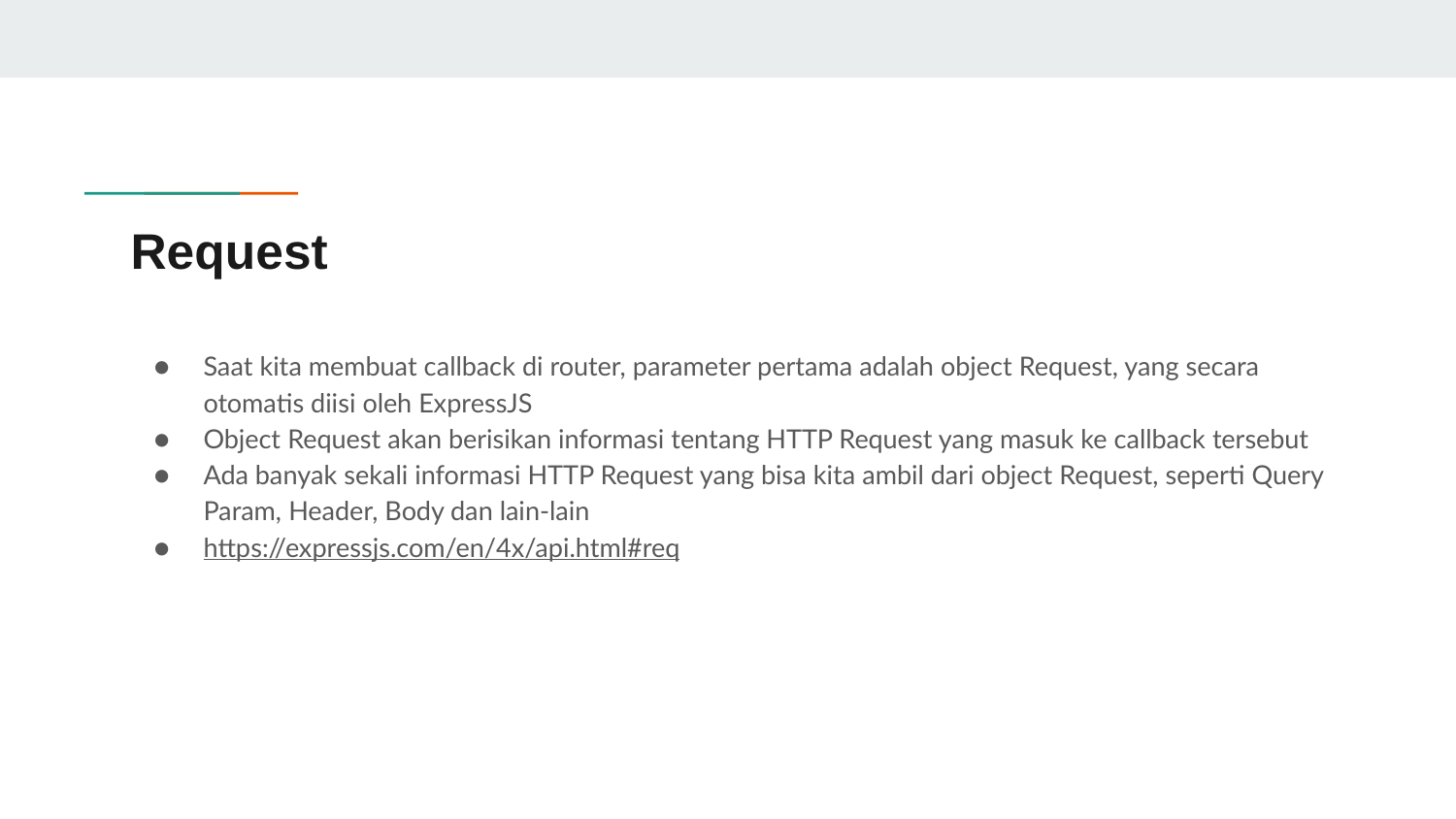

# Request
Saat kita membuat callback di router, parameter pertama adalah object Request, yang secara otomatis diisi oleh ExpressJS
Object Request akan berisikan informasi tentang HTTP Request yang masuk ke callback tersebut
Ada banyak sekali informasi HTTP Request yang bisa kita ambil dari object Request, seperti Query Param, Header, Body dan lain-lain
https://expressjs.com/en/4x/api.html#req